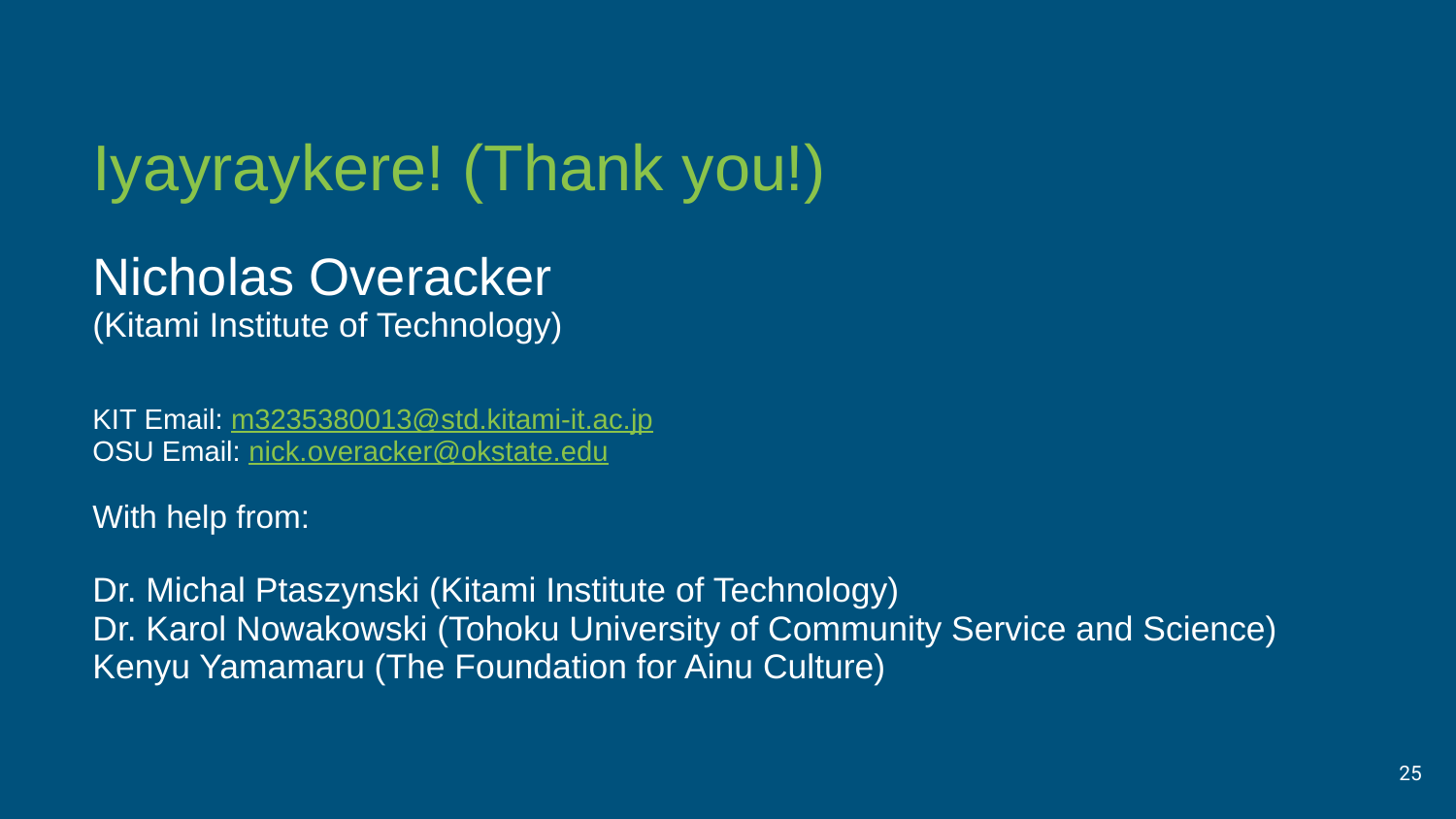

# Iyayraykere! (Thank you!)

Nicholas Overacker
(Kitami Institute of Technology)
KIT Email: m3235380013@std.kitami-it.ac.jp
OSU Email: nick.overacker@okstate.edu

With help from:
Dr. Michal Ptaszynski (Kitami Institute of Technology)
Dr. Karol Nowakowski (Tohoku University of Community Service and Science)
Kenyu Yamamaru (The Foundation for Ainu Culture)
25